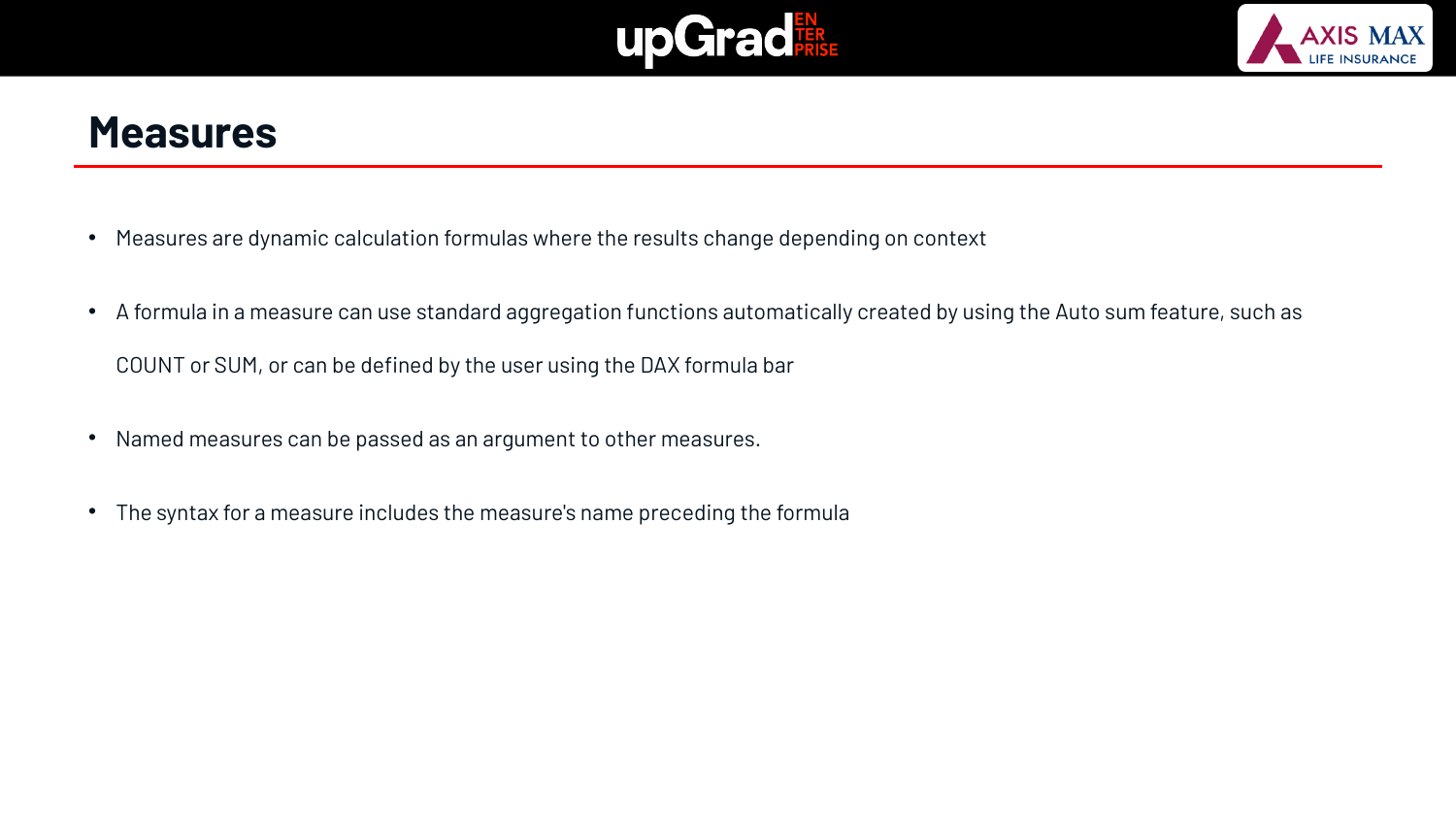

Measures
Measures are dynamic calculation formulas where the results change depending on context
A formula in a measure can use standard aggregation functions automatically created by using the Auto sum feature, such as COUNT or SUM, or can be defined by the user using the DAX formula bar
Named measures can be passed as an argument to other measures.
The syntax for a measure includes the measure's name preceding the formula